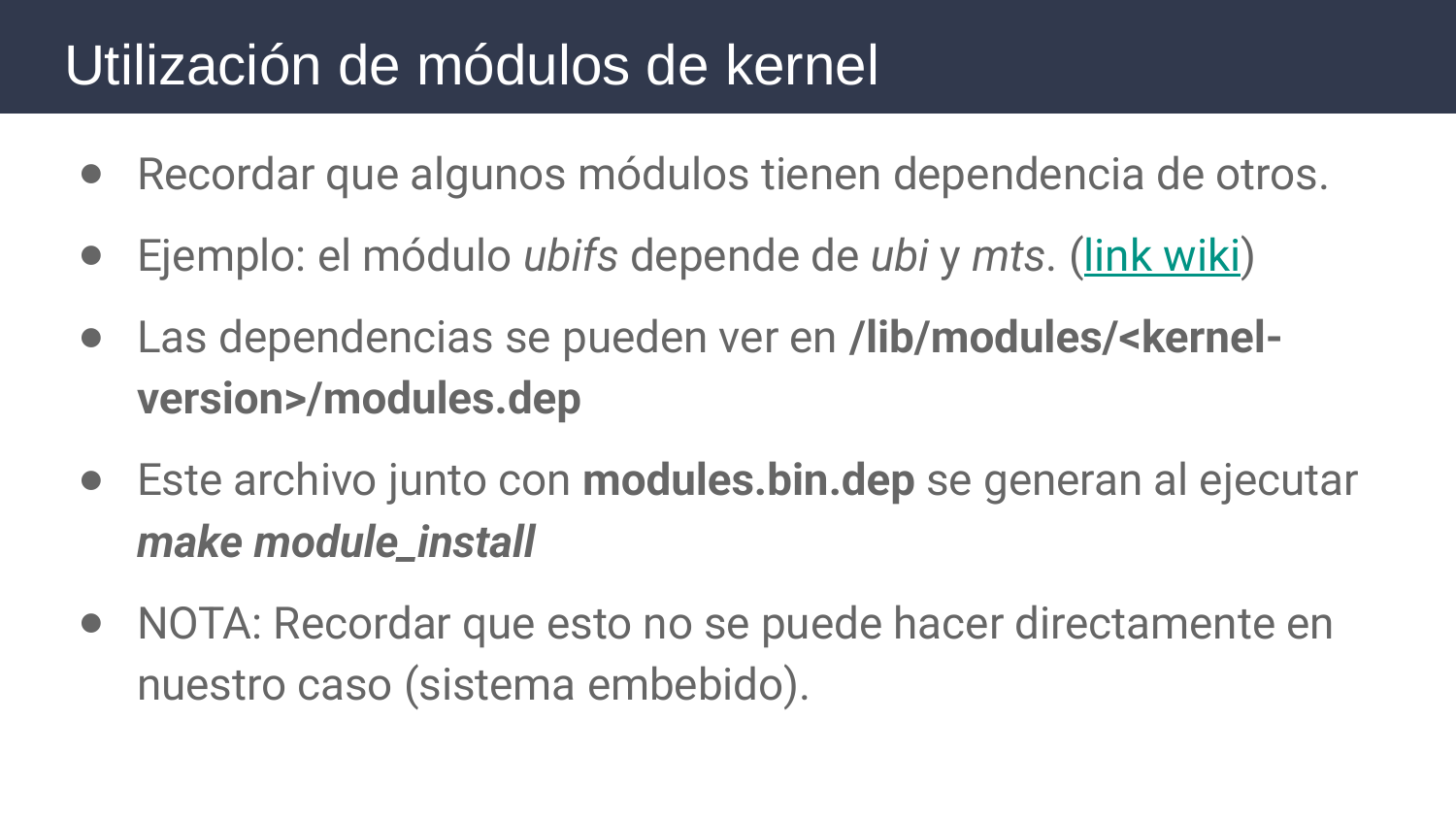

# Utilización de módulos de kernel

Recordar que algunos módulos tienen dependencia de otros.
Ejemplo: el módulo ubifs depende de ubi y mts. (link wiki)
Las dependencias se pueden ver en /lib/modules/<kernel-version>/modules.dep
Este archivo junto con modules.bin.dep se generan al ejecutar make module_install
NOTA: Recordar que esto no se puede hacer directamente en nuestro caso (sistema embebido).